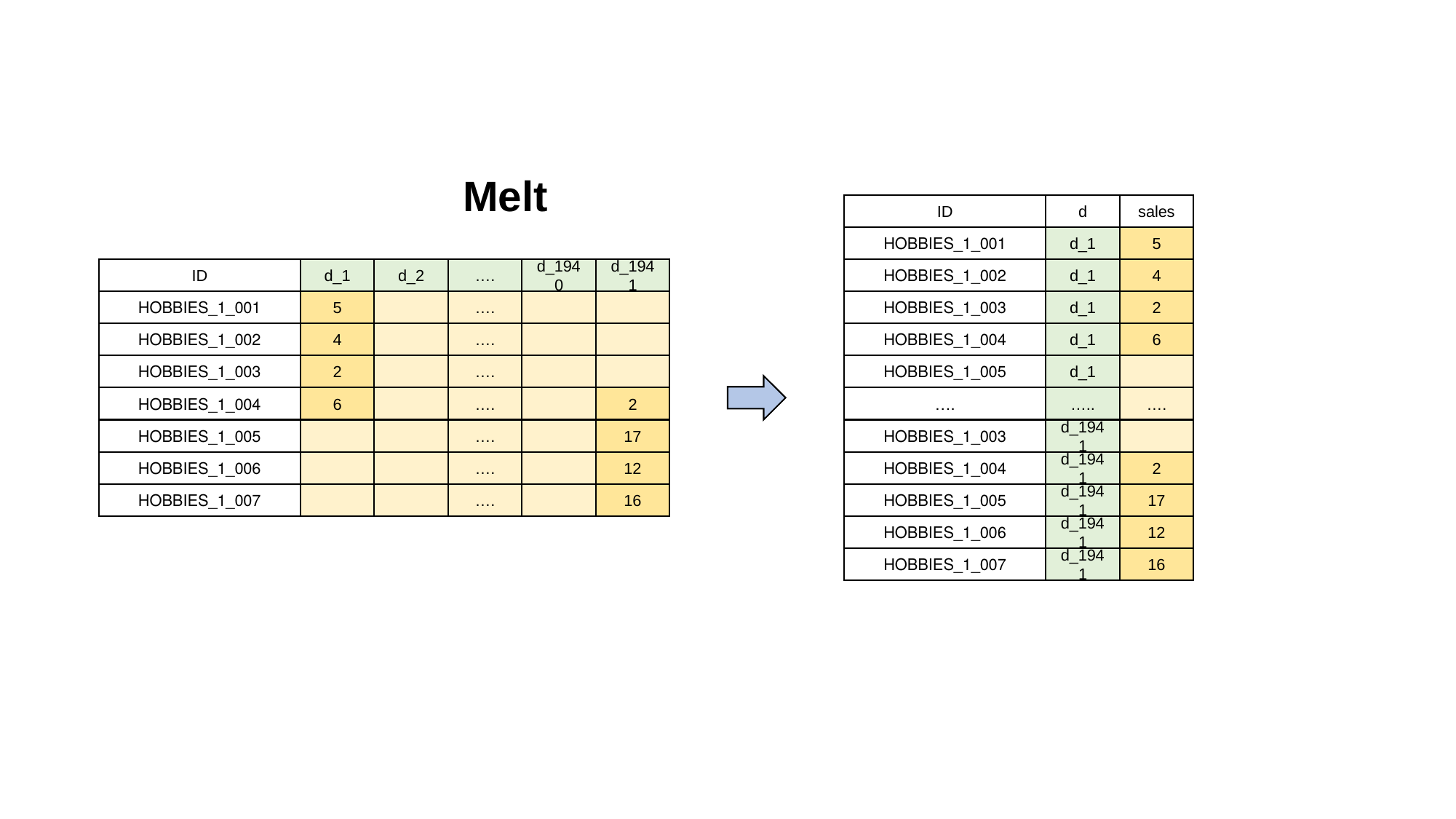

Melt
ID
d
sales
HOBBIES_1_001
d_1
5
ID
d_1
d_2
….
d_1940
d_1941
HOBBIES_1_002
d_1
4
HOBBIES_1_001
5

….

HOBBIES_1_003
d_1
2
HOBBIES_1_002
4

….

HOBBIES_1_004
d_1
6
HOBBIES_1_003
2

….

HOBBIES_1_005
d_1

HOBBIES_1_004
6

….

2
….
…..
….
HOBBIES_1_005

….

17
HOBBIES_1_003
d_1941

HOBBIES_1_006

….

12
HOBBIES_1_004
d_1941
2
HOBBIES_1_007

….

16
HOBBIES_1_005
d_1941
17
HOBBIES_1_006
d_1941
12
HOBBIES_1_007
d_1941
16